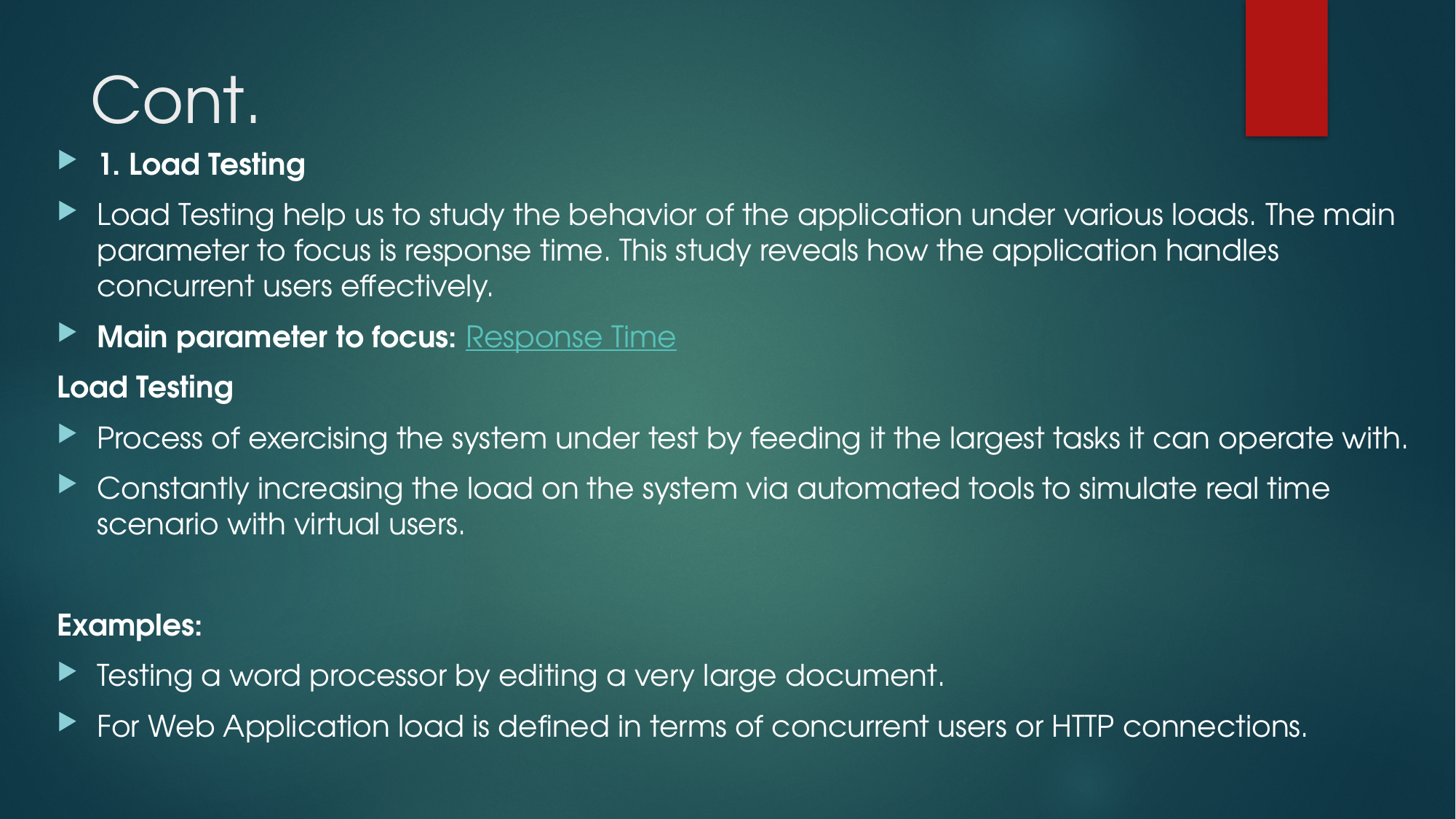

# Cont.
1. Load Testing
Load Testing help us to study the behavior of the application under various loads. The main parameter to focus is response time. This study reveals how the application handles concurrent users effectively.
Main parameter to focus: Response Time
Load Testing
Process of exercising the system under test by feeding it the largest tasks it can operate with.
Constantly increasing the load on the system via automated tools to simulate real time scenario with virtual users.

Examples:
Testing a word processor by editing a very large document.
For Web Application load is defined in terms of concurrent users or HTTP connections.